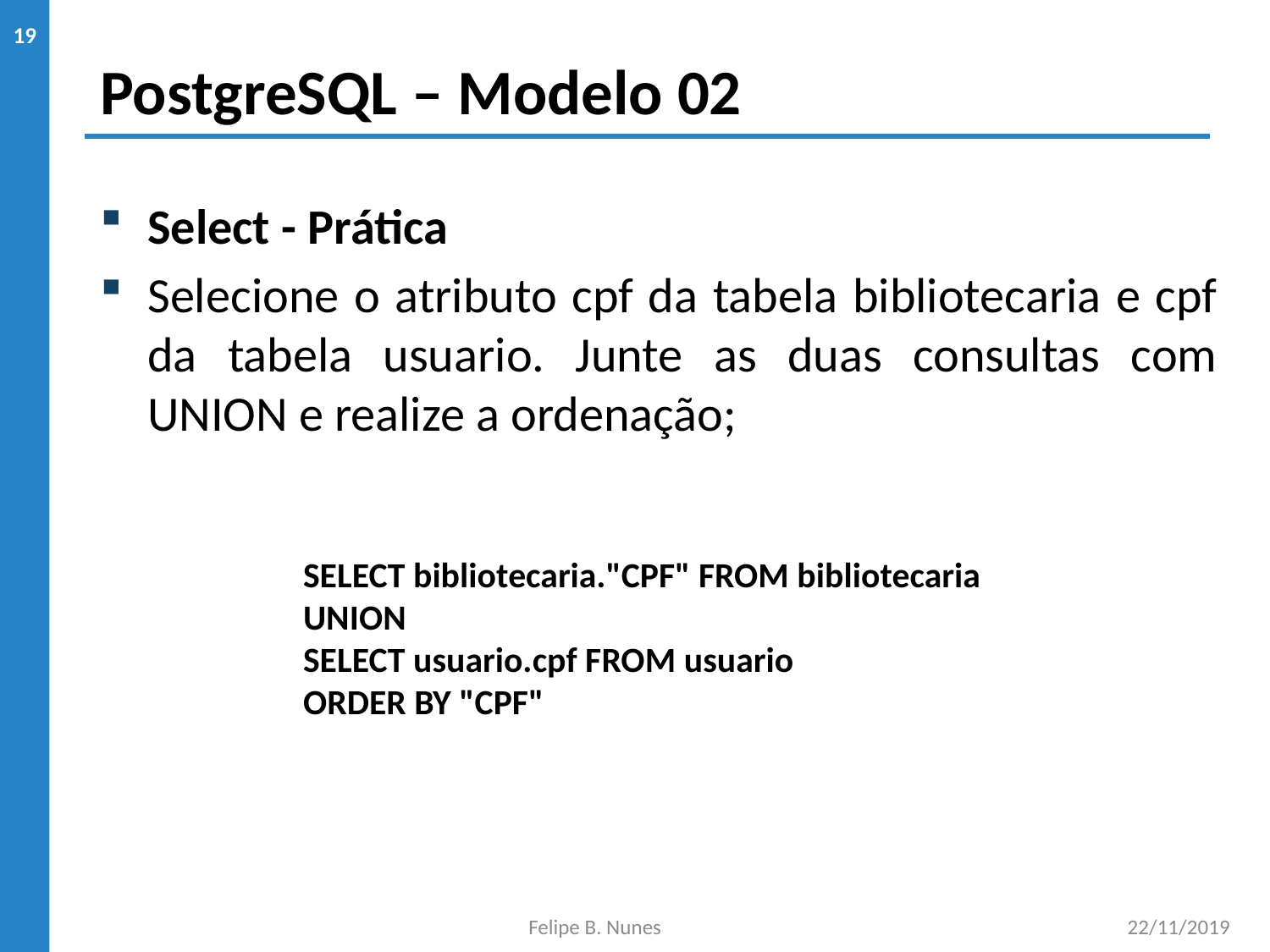

# PostgreSQL – Modelo 02
19
Select - Prática
Selecione o atributo cpf da tabela bibliotecaria e cpf da tabela usuario. Junte as duas consultas com UNION e realize a ordenação;

SELECT bibliotecaria."CPF" FROM bibliotecaria
UNION
SELECT usuario.cpf FROM usuario
ORDER BY "CPF"
Felipe B. Nunes
22/11/2019